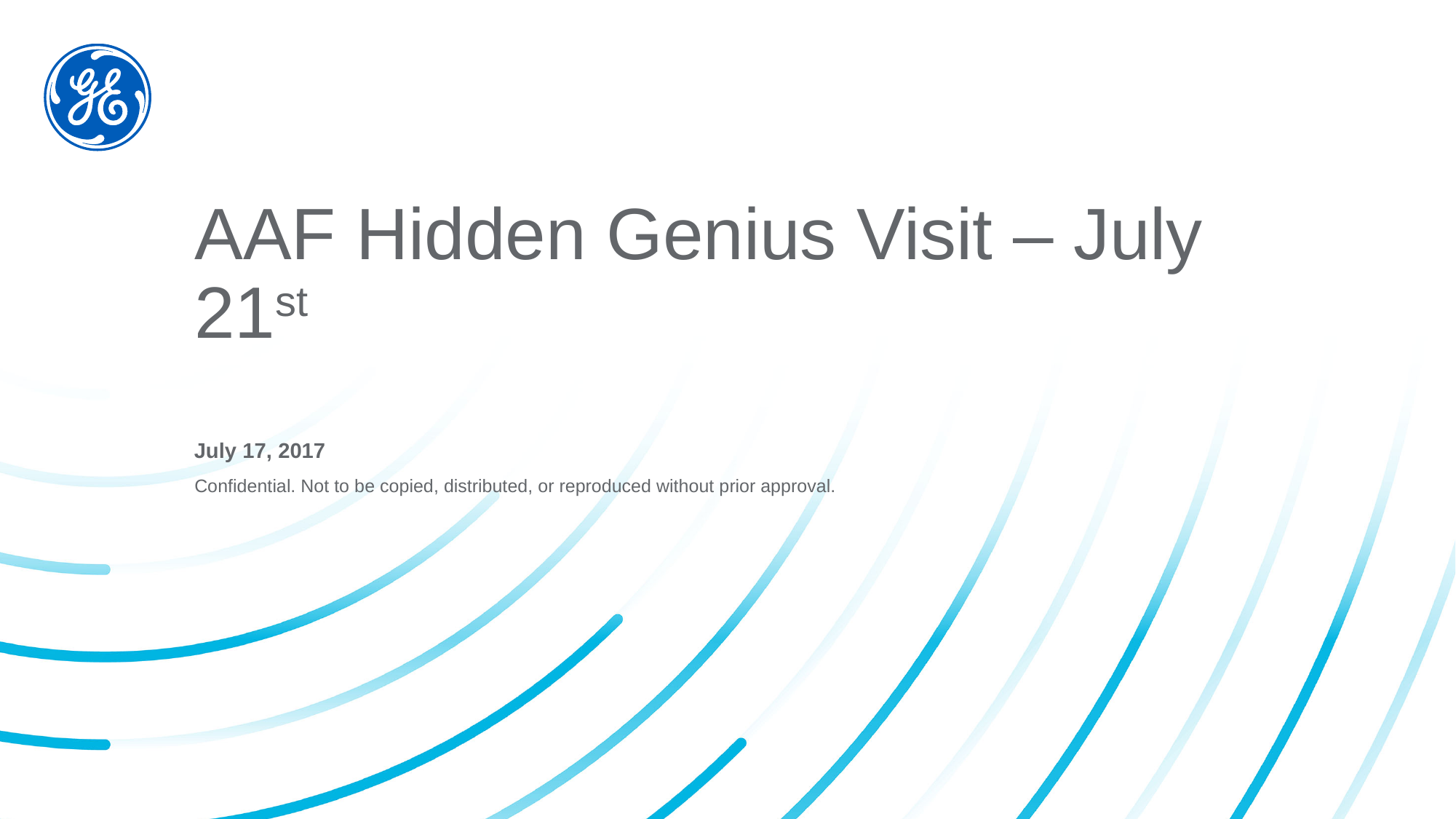

# AAF Hidden Genius Visit – July 21st
July 17, 2017